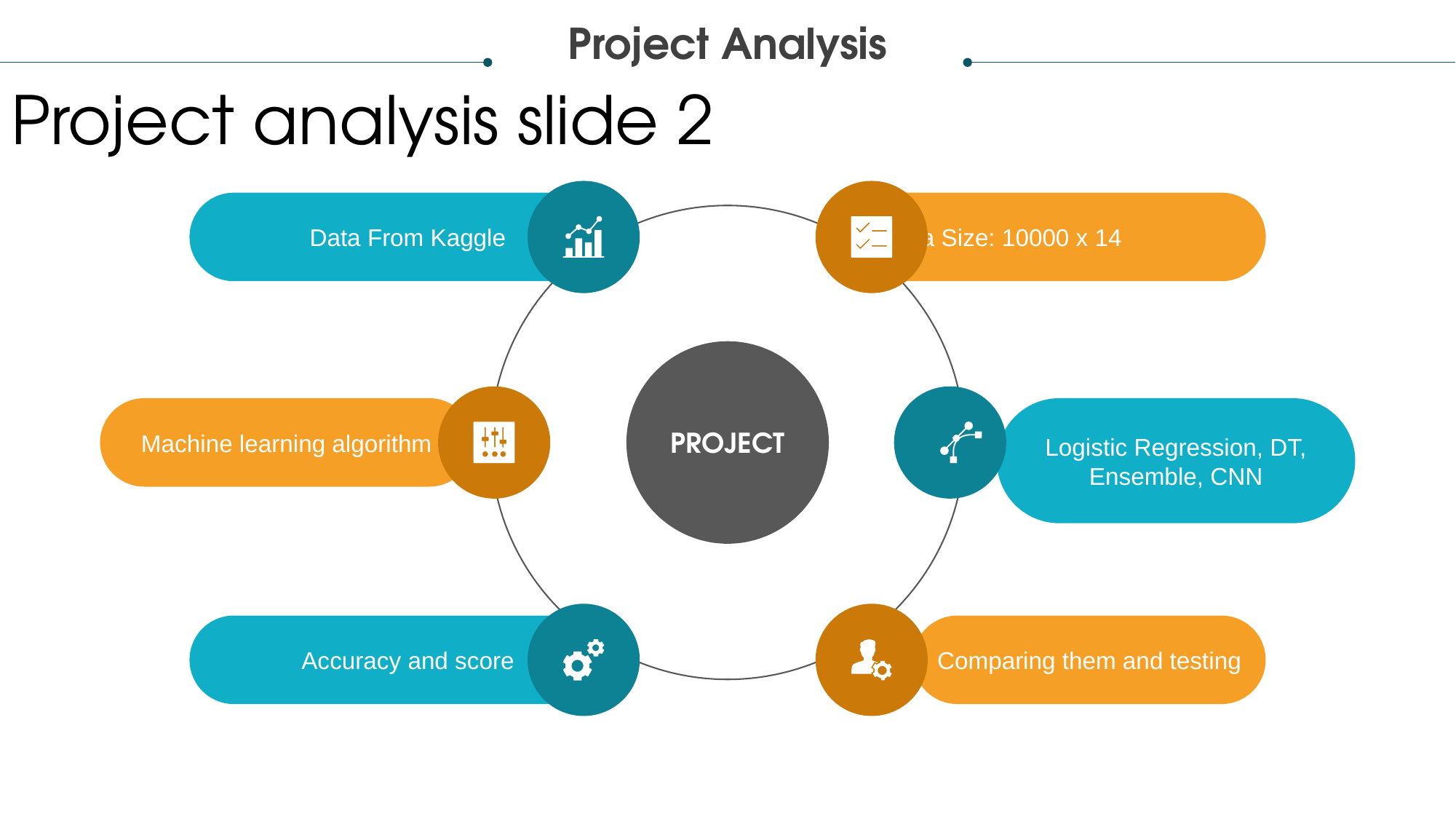

Project Analysis
Project analysis slide 2

Data From Kaggle
Data Size: 10000 x 14

PROJECT

Machine learning algorithm
Logistic Regression, DT, Ensemble, CNN

Accuracy and score
Comparing them and testing